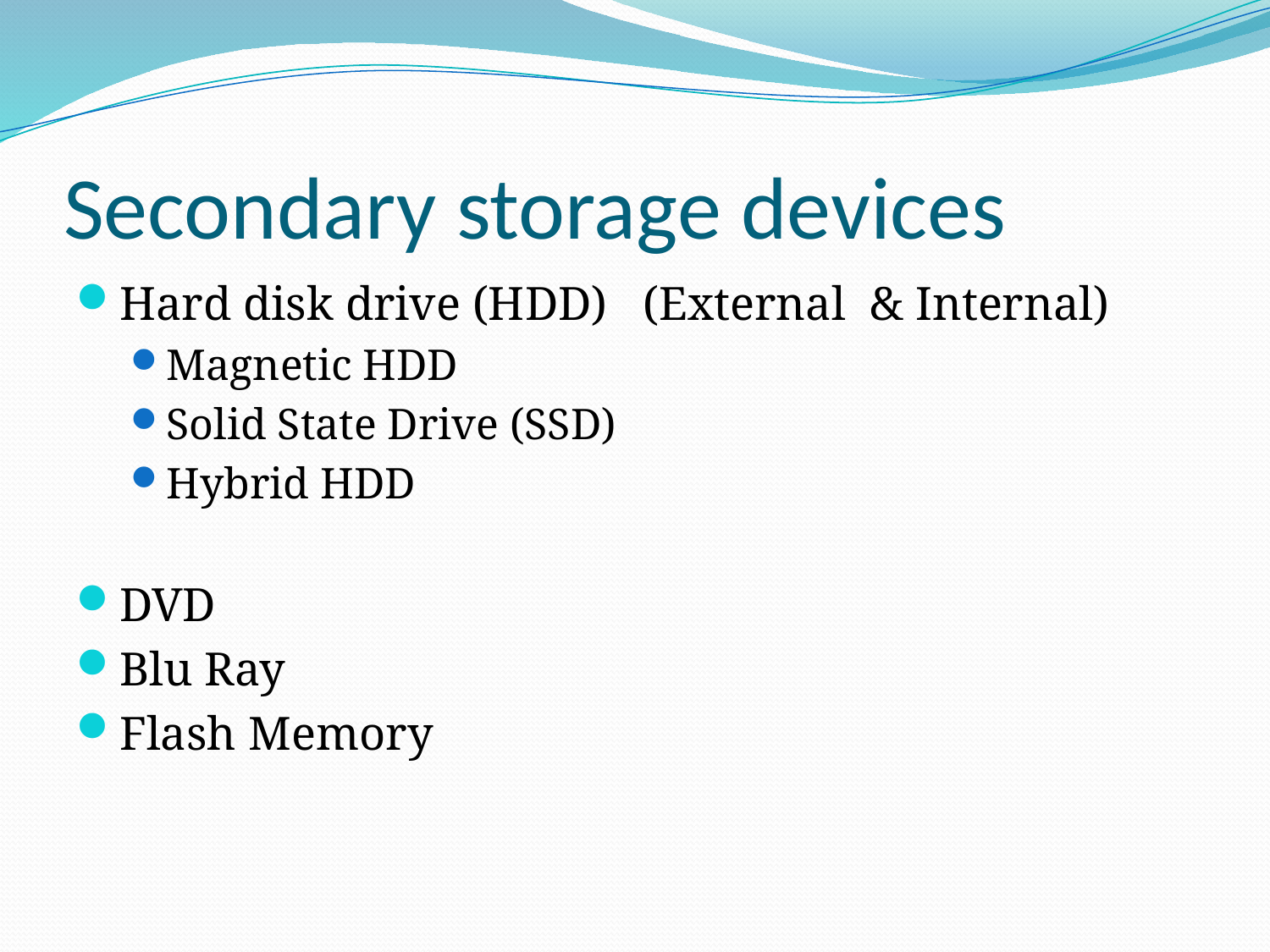

# Secondary storage devices
Hard disk drive (HDD)   (External  & Internal)
Magnetic HDD
Solid State Drive (SSD)
Hybrid HDD

DVD
Blu Ray
Flash Memory